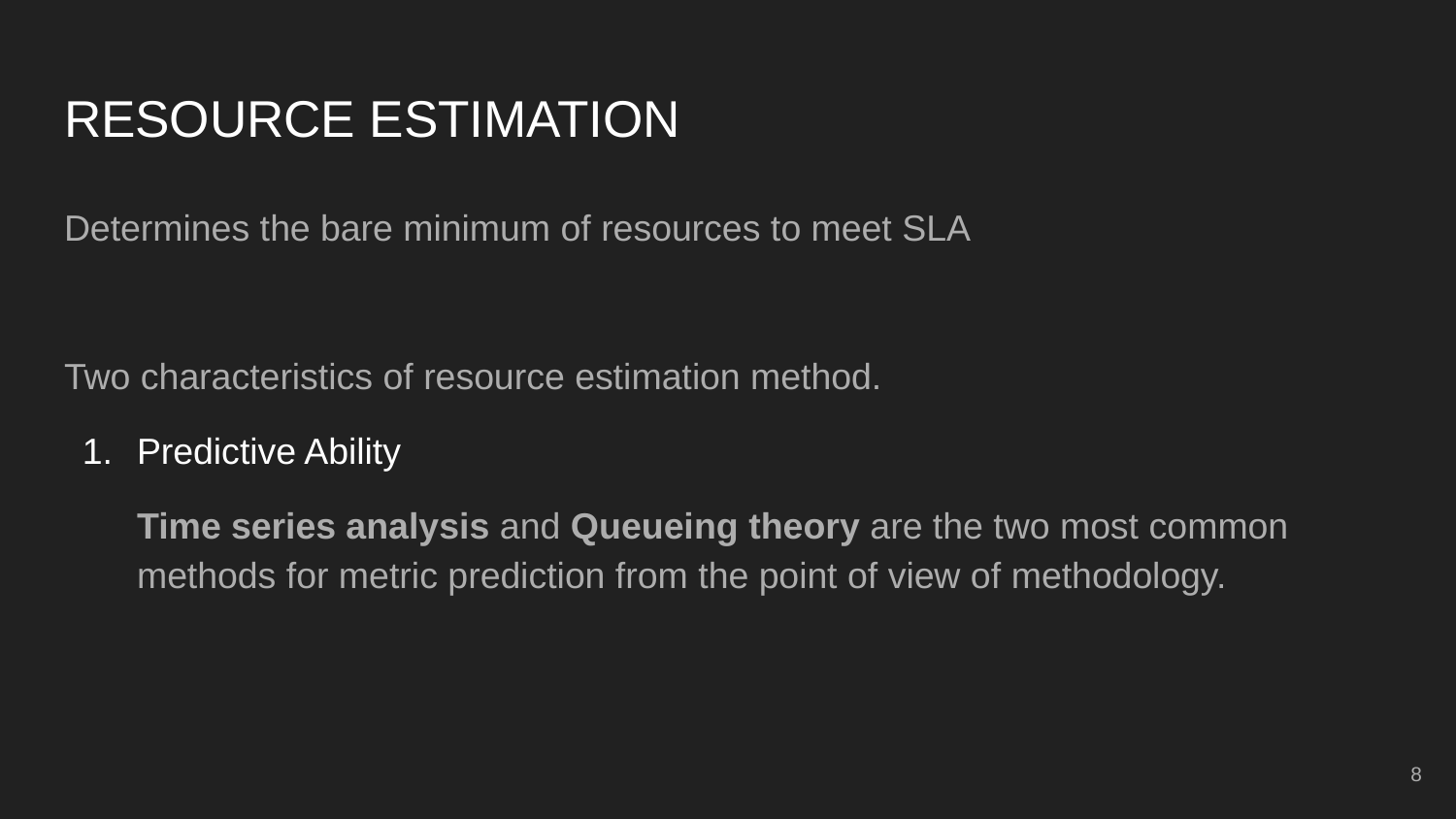

# RESOURCE ESTIMATION
Determines the bare minimum of resources to meet SLA

Two characteristics of resource estimation method.
Predictive Ability
Time series analysis and Queueing theory are the two most common methods for metric prediction from the point of view of methodology.

8